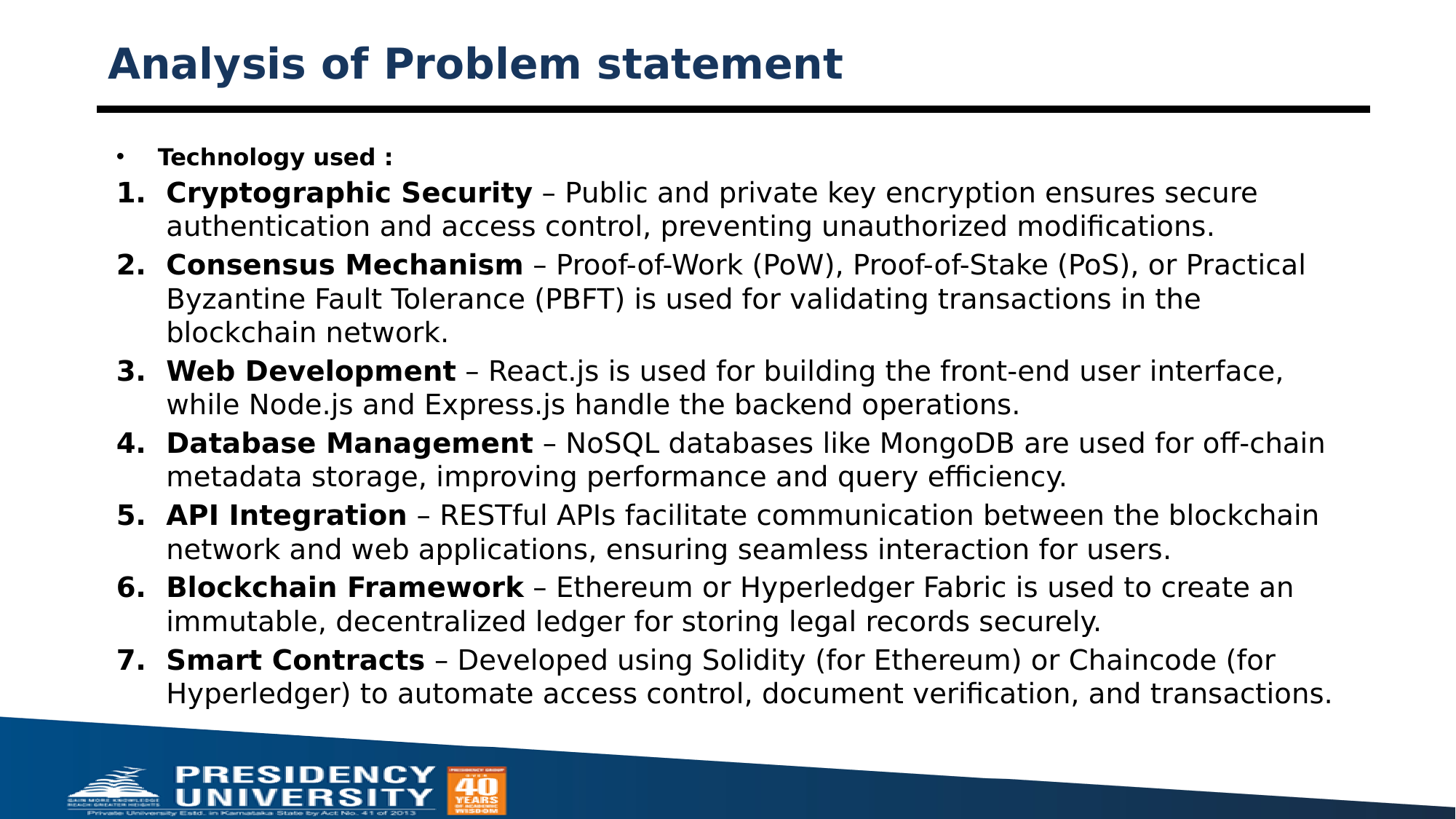

# Analysis of Problem statement
Technology used :
Cryptographic Security – Public and private key encryption ensures secure authentication and access control, preventing unauthorized modifications.
Consensus Mechanism – Proof-of-Work (PoW), Proof-of-Stake (PoS), or Practical Byzantine Fault Tolerance (PBFT) is used for validating transactions in the blockchain network.
Web Development – React.js is used for building the front-end user interface, while Node.js and Express.js handle the backend operations.
Database Management – NoSQL databases like MongoDB are used for off-chain metadata storage, improving performance and query efficiency.
API Integration – RESTful APIs facilitate communication between the blockchain network and web applications, ensuring seamless interaction for users.
Blockchain Framework – Ethereum or Hyperledger Fabric is used to create an immutable, decentralized ledger for storing legal records securely.
Smart Contracts – Developed using Solidity (for Ethereum) or Chaincode (for Hyperledger) to automate access control, document verification, and transactions.